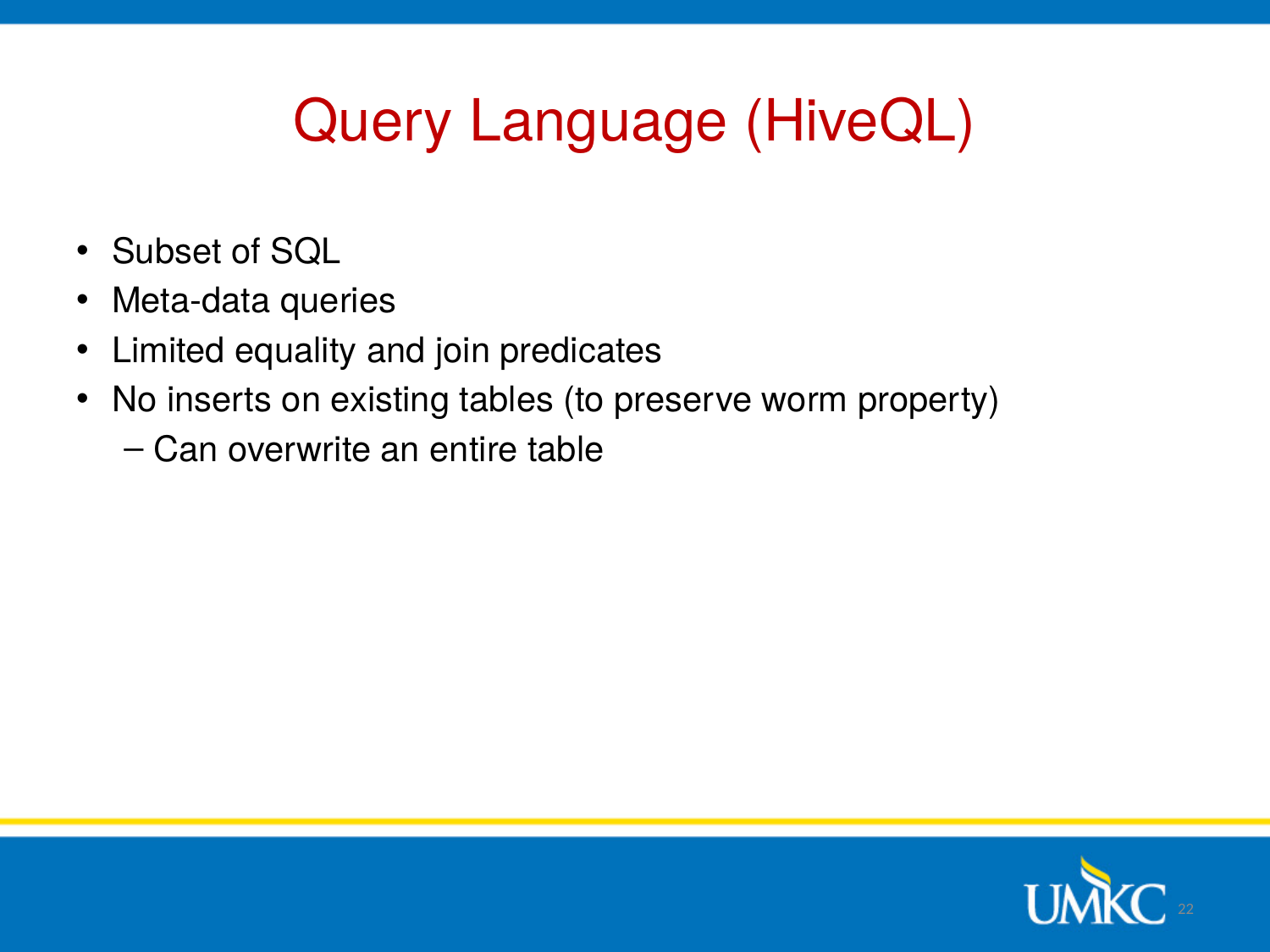

# Query Language (HiveQL)
Subset of SQL
Meta-data queries
Limited equality and join predicates
No inserts on existing tables (to preserve worm property)
Can overwrite an entire table

22